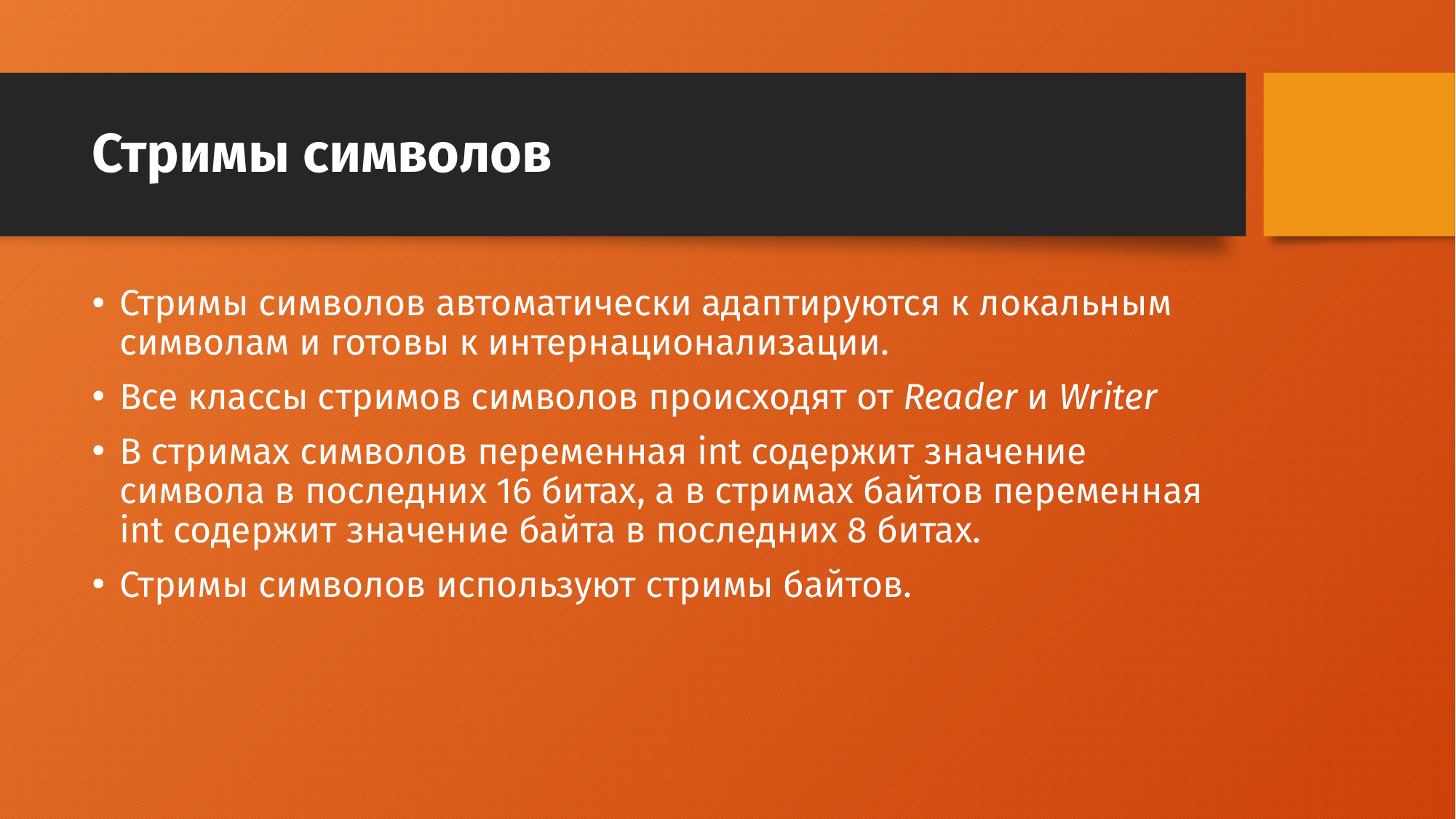

# Стримы символов
Стримы символов автоматически адаптируются к локальным символам и готовы к интернационализации.
Все классы стримов символов происходят от Reader и Writer
В стримах символов переменная int содержит значение символа в последних 16 битах, а в стримах байтов переменная int содержит значение байта в последних 8 битах.
Стримы символов используют стримы байтов.